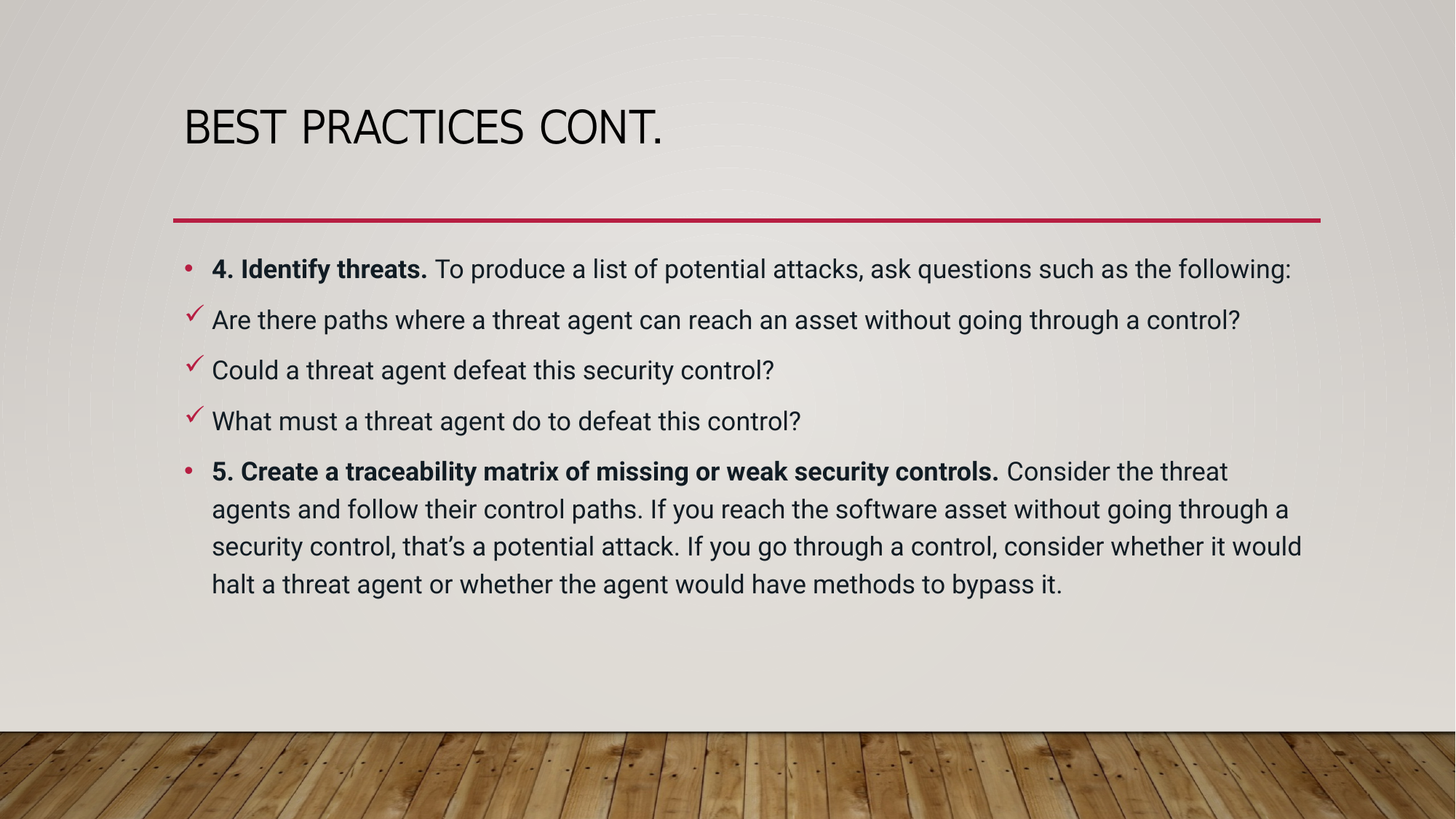

# BEST PRACTICES CONT.
4. Identify threats. To produce a list of potential attacks, ask questions such as the following:
Are there paths where a threat agent can reach an asset without going through a control?
Could a threat agent defeat this security control?
What must a threat agent do to defeat this control?
5. Create a traceability matrix of missing or weak security controls. Consider the threat agents and follow their control paths. If you reach the software asset without going through a security control, that’s a potential attack. If you go through a control, consider whether it would halt a threat agent or whether the agent would have methods to bypass it.